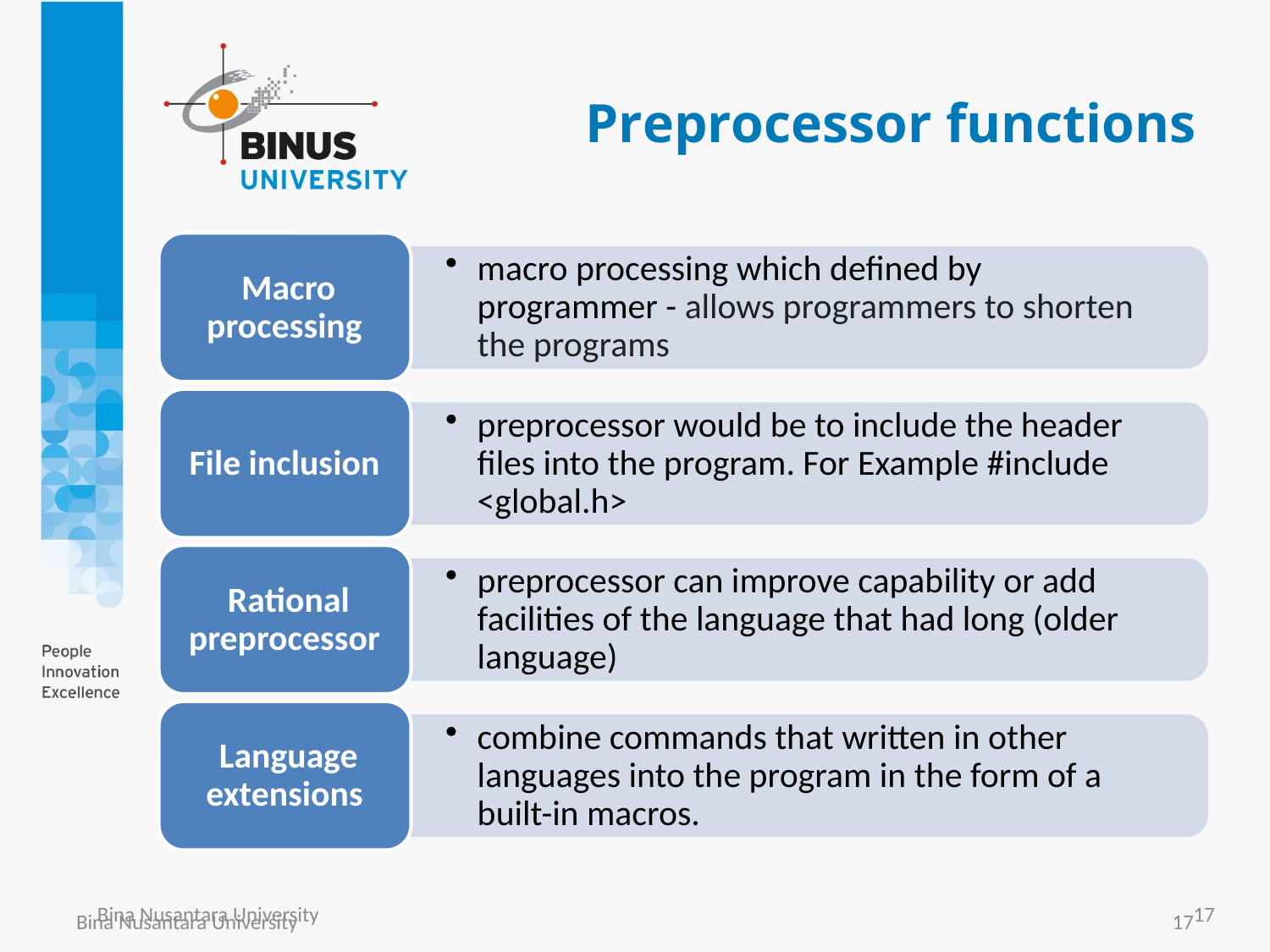

# Preprocessor functions
macro processing which defined by programmer - allows programmers to shorten the programs
Macro processing
preprocessor would be to include the header files into the program. For Example #include <global.h>
File inclusion
preprocessor can improve capability or add facilities of the language that had long (older language)
Rational preprocessor
combine commands that written in other languages into the program in the form of a built-in macros.
Language extensions
Bina Nusantara University
17
Bina Nusantara University
17